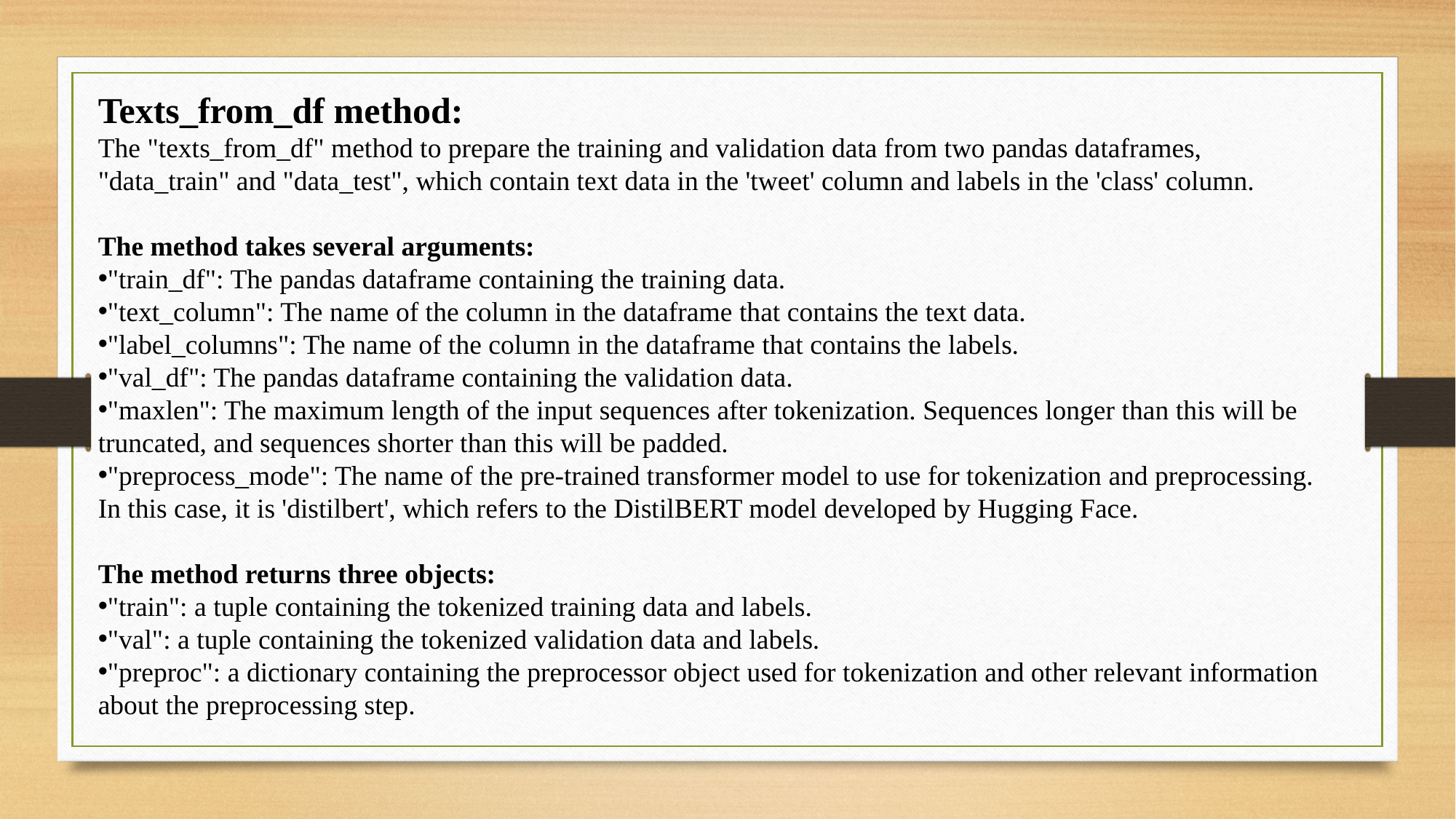

Texts_from_df method:
The "texts_from_df" method to prepare the training and validation data from two pandas dataframes, "data_train" and "data_test", which contain text data in the 'tweet' column and labels in the 'class' column.

The method takes several arguments:
"train_df": The pandas dataframe containing the training data.
"text_column": The name of the column in the dataframe that contains the text data.
"label_columns": The name of the column in the dataframe that contains the labels.
"val_df": The pandas dataframe containing the validation data.
"maxlen": The maximum length of the input sequences after tokenization. Sequences longer than this will be truncated, and sequences shorter than this will be padded.
"preprocess_mode": The name of the pre-trained transformer model to use for tokenization and preprocessing. In this case, it is 'distilbert', which refers to the DistilBERT model developed by Hugging Face.

The method returns three objects:
"train": a tuple containing the tokenized training data and labels.
"val": a tuple containing the tokenized validation data and labels.
"preproc": a dictionary containing the preprocessor object used for tokenization and other relevant information about the preprocessing step.